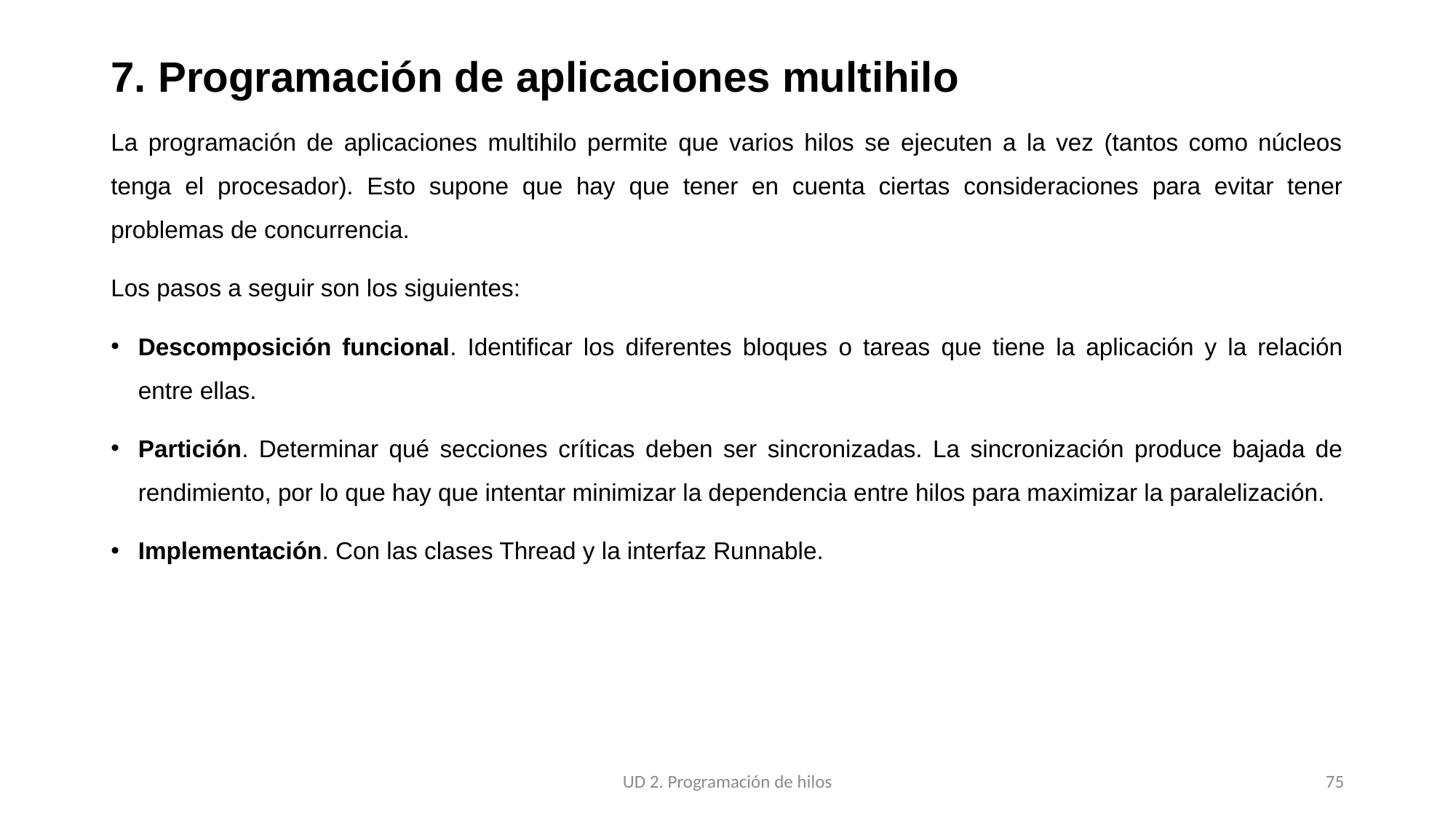

# 7. Programación de aplicaciones multihilo
La programación de aplicaciones multihilo permite que varios hilos se ejecuten a la vez (tantos como núcleos tenga el procesador). Esto supone que hay que tener en cuenta ciertas consideraciones para evitar tener problemas de concurrencia.
Los pasos a seguir son los siguientes:
Descomposición funcional. Identificar los diferentes bloques o tareas que tiene la aplicación y la relación entre ellas.
Partición. Determinar qué secciones críticas deben ser sincronizadas. La sincronización produce bajada de rendimiento, por lo que hay que intentar minimizar la dependencia entre hilos para maximizar la paralelización.
Implementación. Con las clases Thread y la interfaz Runnable.

UD 2. Programación de hilos
75